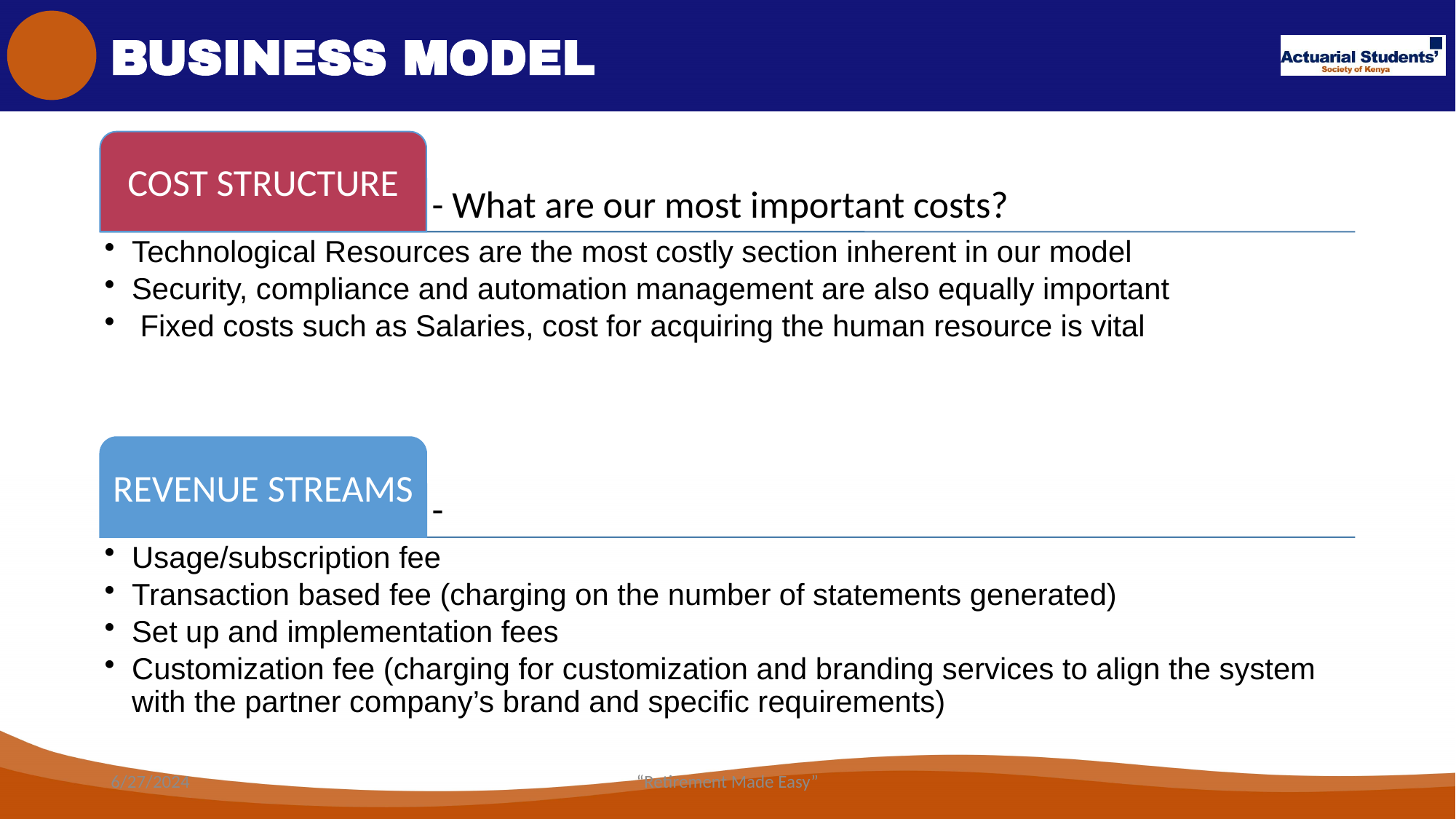

# BUSINESS MODEL
- What are our most important costs?
COST STRUCTURE
Technological Resources are the most costly section inherent in our model
Security, compliance and automation management are also equally important
 Fixed costs such as Salaries, cost for acquiring the human resource is vital

-
REVENUE STREAMS
Usage/subscription fee
Transaction based fee (charging on the number of statements generated)
Set up and implementation fees
Customization fee (charging for customization and branding services to align the system with the partner company’s brand and specific requirements)

6/27/2024
“Retirement Made Easy”